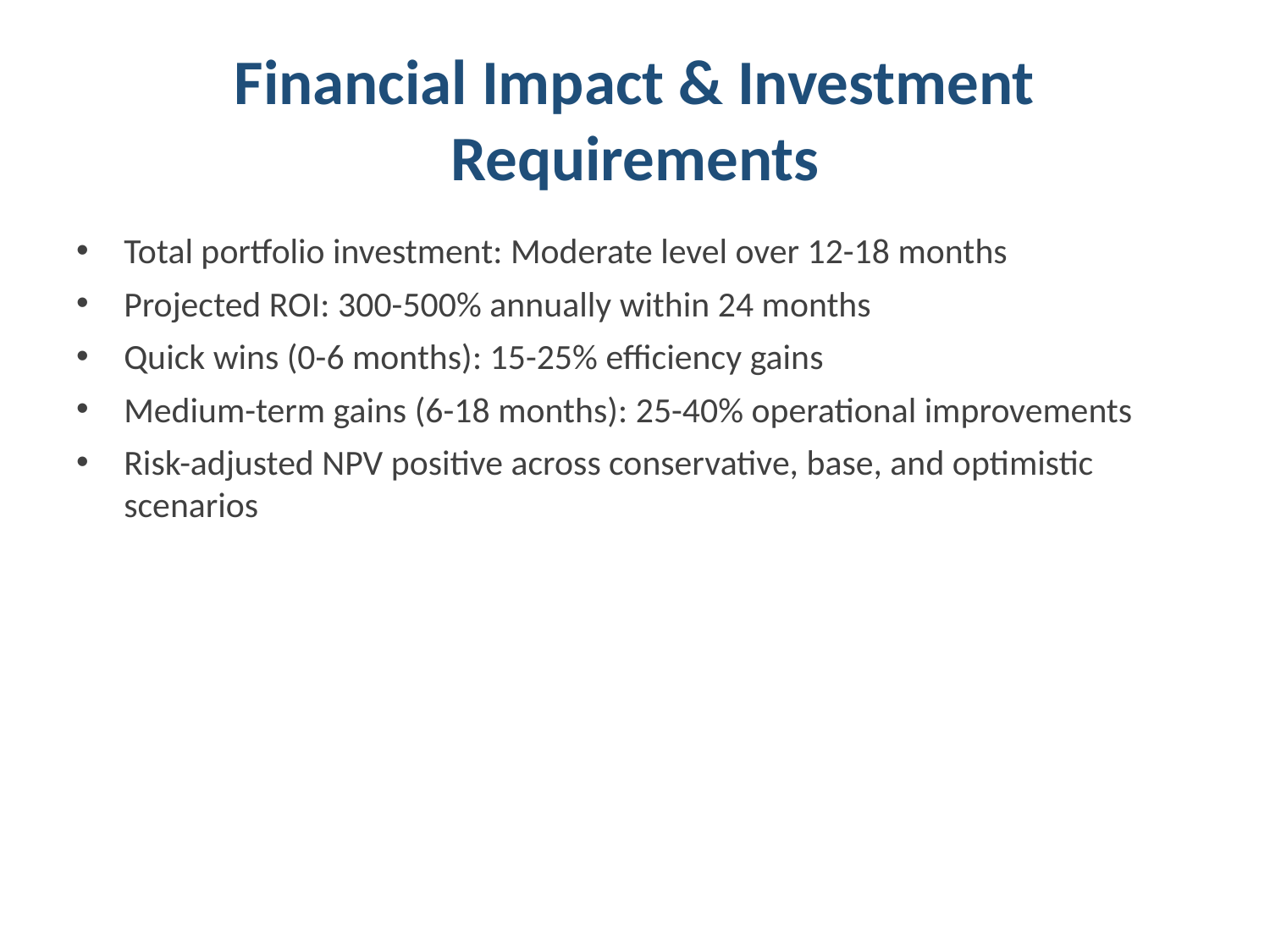

# Financial Impact & Investment Requirements
Total portfolio investment: Moderate level over 12-18 months
Projected ROI: 300-500% annually within 24 months
Quick wins (0-6 months): 15-25% efficiency gains
Medium-term gains (6-18 months): 25-40% operational improvements
Risk-adjusted NPV positive across conservative, base, and optimistic scenarios